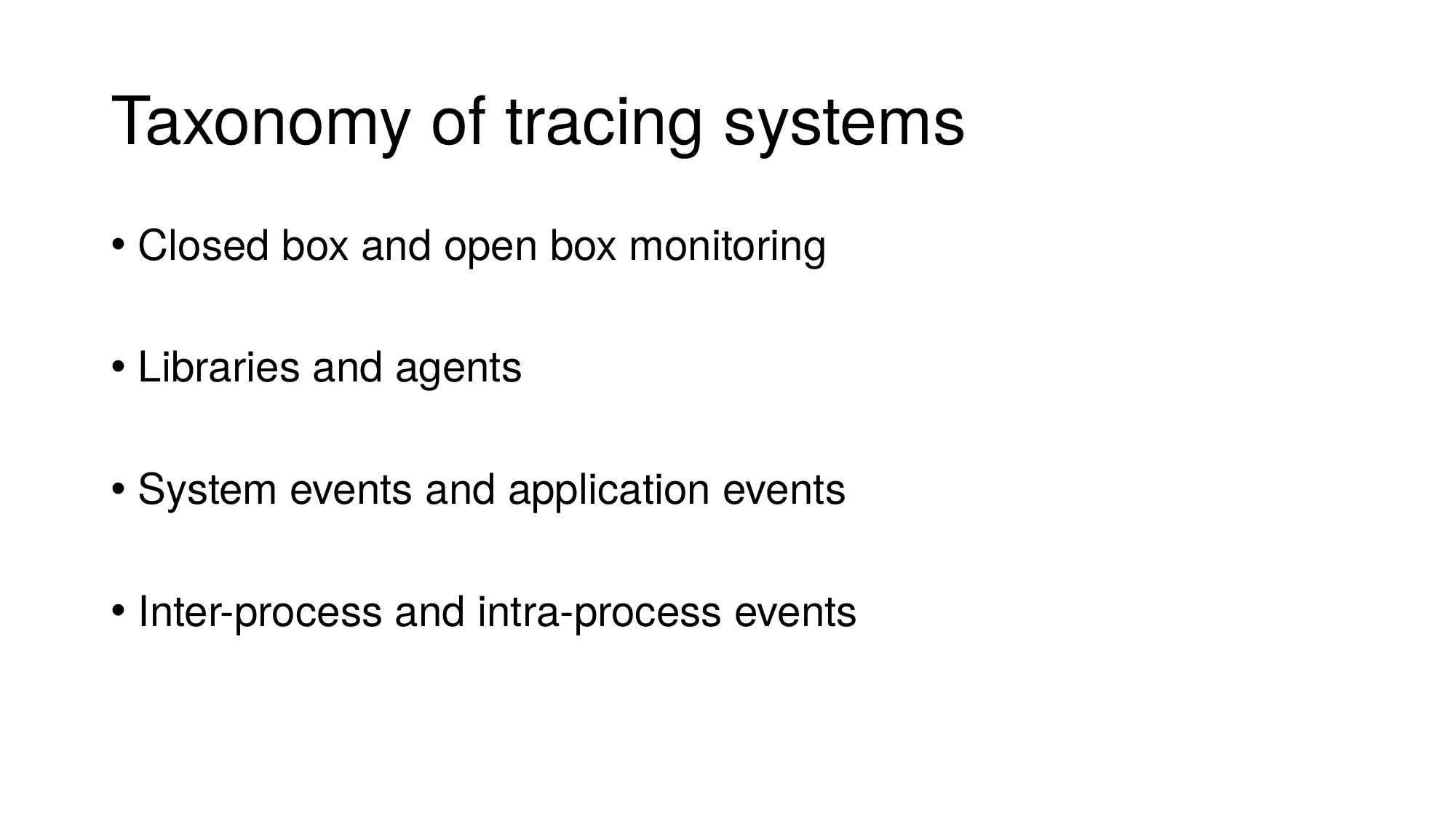

# Taxonomy of tracing systems
Closed box and open box monitoring

Libraries and agents

System events and application events

Inter-process and intra-process events